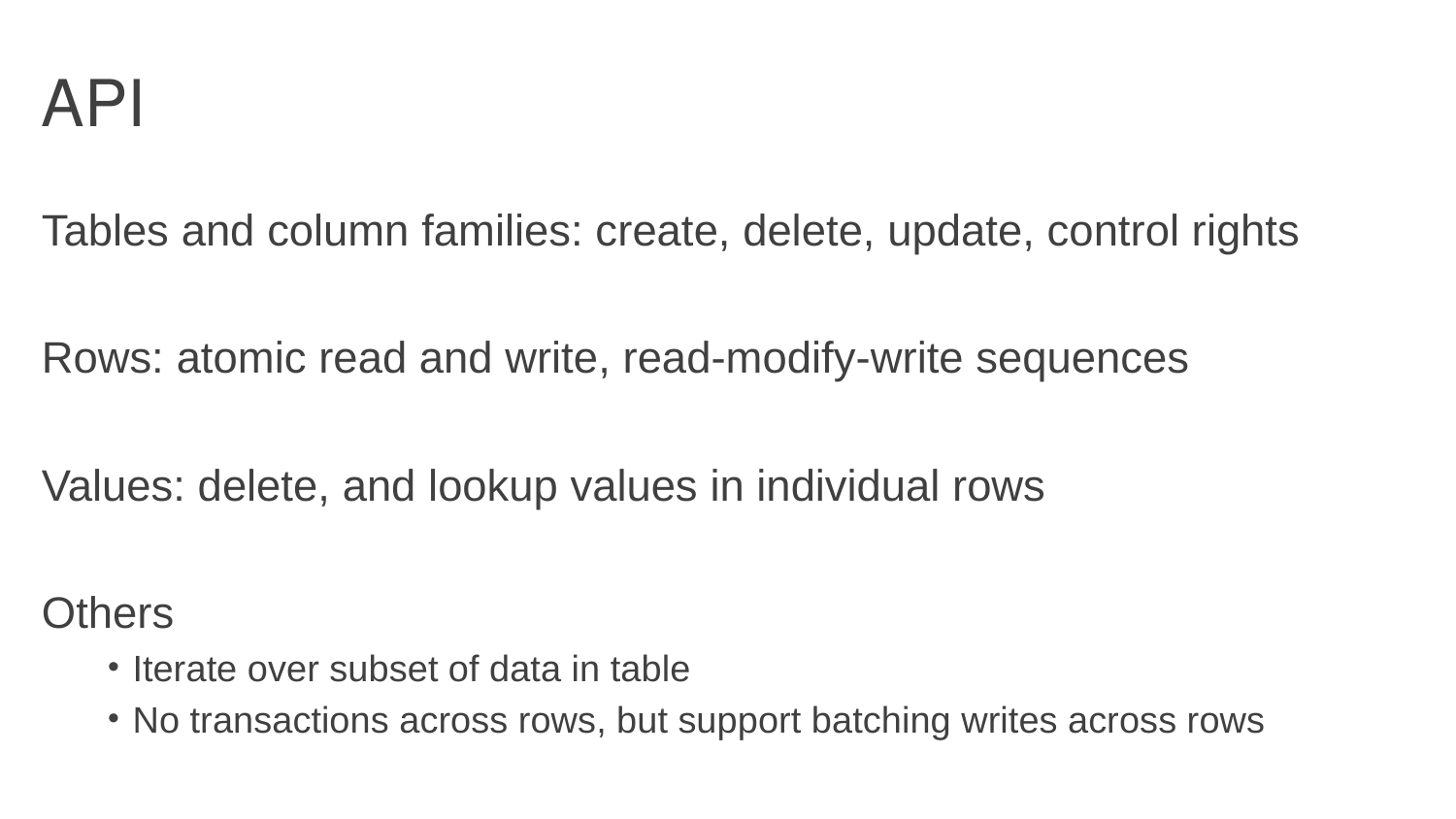

# API
Tables and column families: create, delete, update, control rights

Rows: atomic read and write, read-modify-write sequences

Values: delete, and lookup values in individual rows

Others
Iterate over subset of data in table
No transactions across rows, but support batching writes across rows